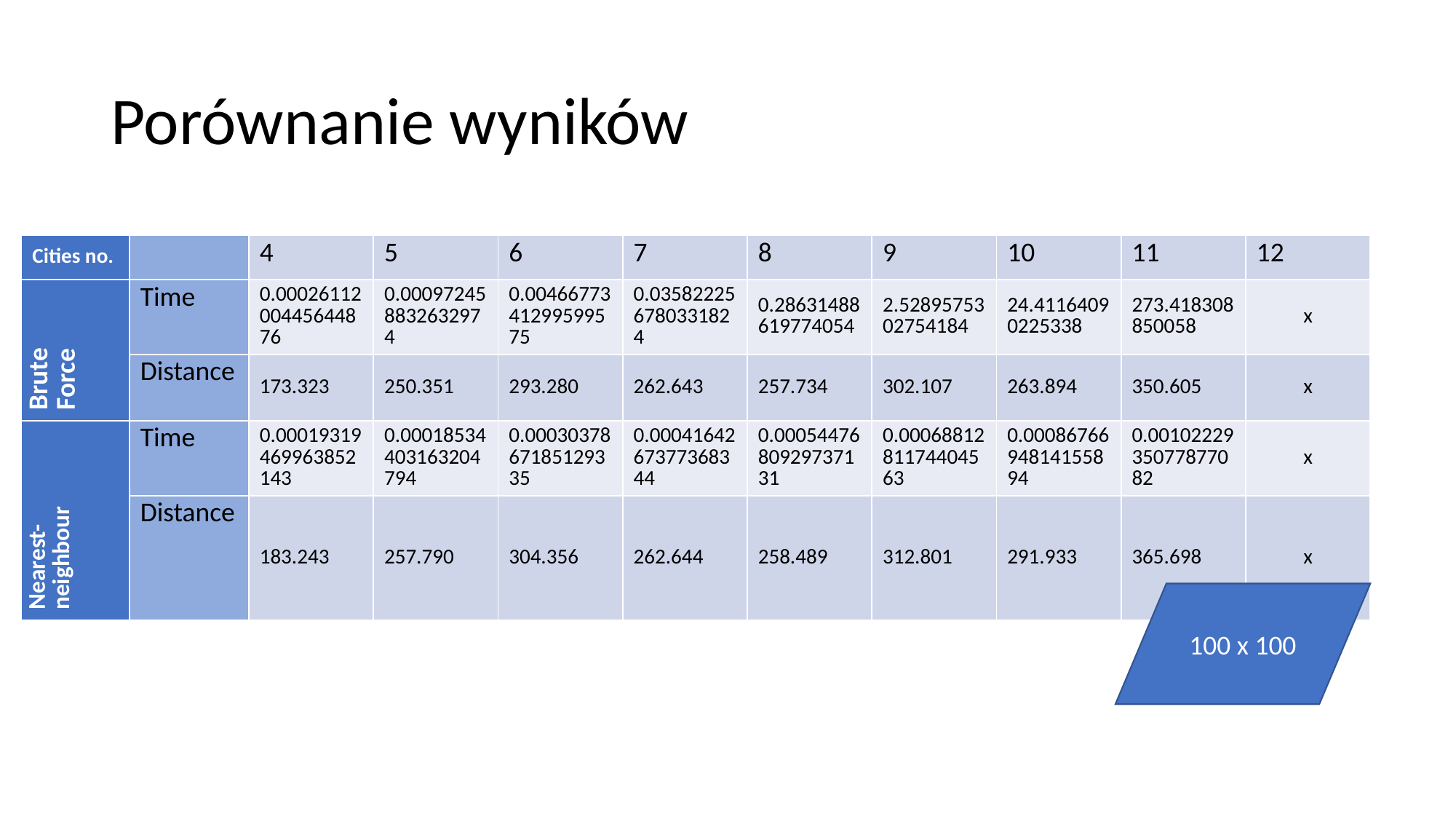

# Porównanie wyników
| Cities no. |  | 4 | 5 | 6 | 7 | 8 | 9 | 10 | 11 | 12 |
| --- | --- | --- | --- | --- | --- | --- | --- | --- | --- | --- |
| Brute Force | Time | 0.0002611200445644876 | 0.000972458832632974 | 0.0046677341299599575 | 0.035822256780331824 | 0.28631488619774054 | 2.5289575302754184 | 24.41164090225338 | 273.418308850058 | x |
|  | Distance | 173.323 | 250.351 | 293.280 | 262.643 | 257.734 | 302.107 | 263.894 | 350.605 | x |
| Nearest-neighbour | Time | 0.00019319469963852143 | 0.00018534403163204794 | 0.0003037867185129335 | 0.0004164267377368344 | 0.0005447680929737131 | 0.0006881281174404563 | 0.0008676694814155894 | 0.0010222935077877082 | x |
|  | Distance | 183.243 | 257.790 | 304.356 | 262.644 | 258.489 | 312.801 | 291.933 | 365.698 | x |
100 x 100